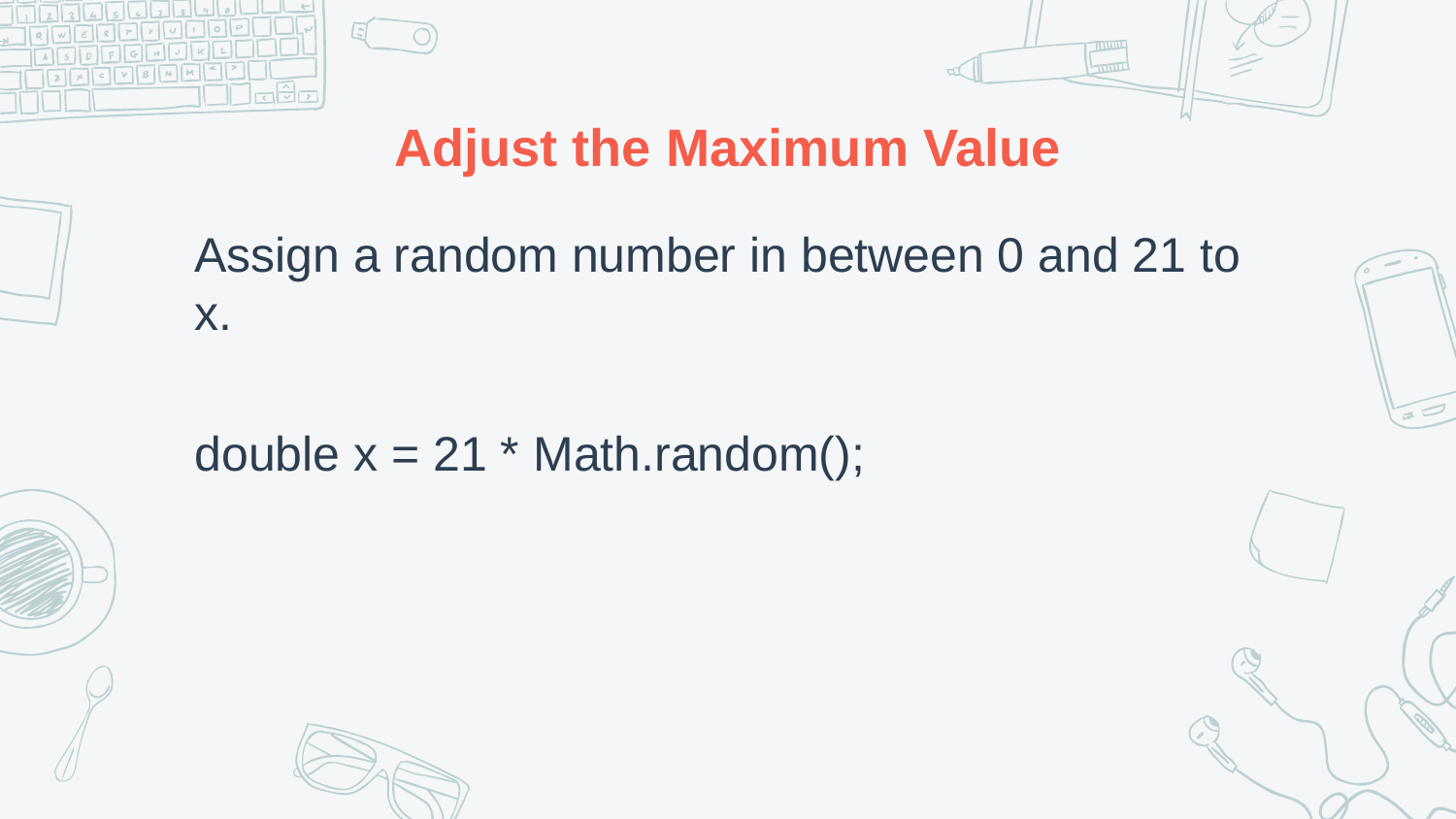

# Adjust the Maximum Value
Assign a random number in between 0 and 21 to x.

double x = 21 * Math.random();